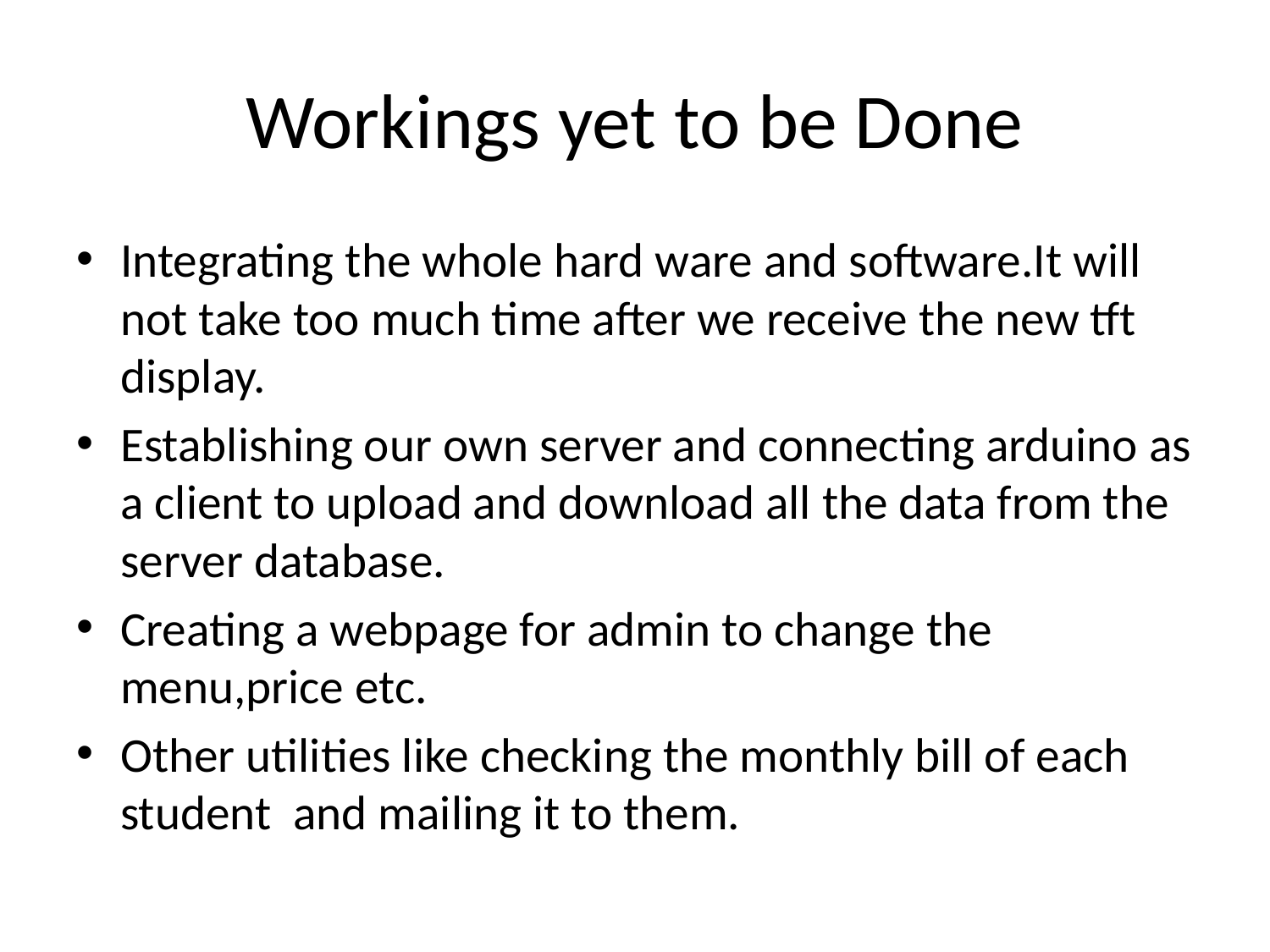

# Workings yet to be Done
Integrating the whole hard ware and software.It will not take too much time after we receive the new tft display.
Establishing our own server and connecting arduino as a client to upload and download all the data from the server database.
Creating a webpage for admin to change the menu,price etc.
Other utilities like checking the monthly bill of each student  and mailing it to them.